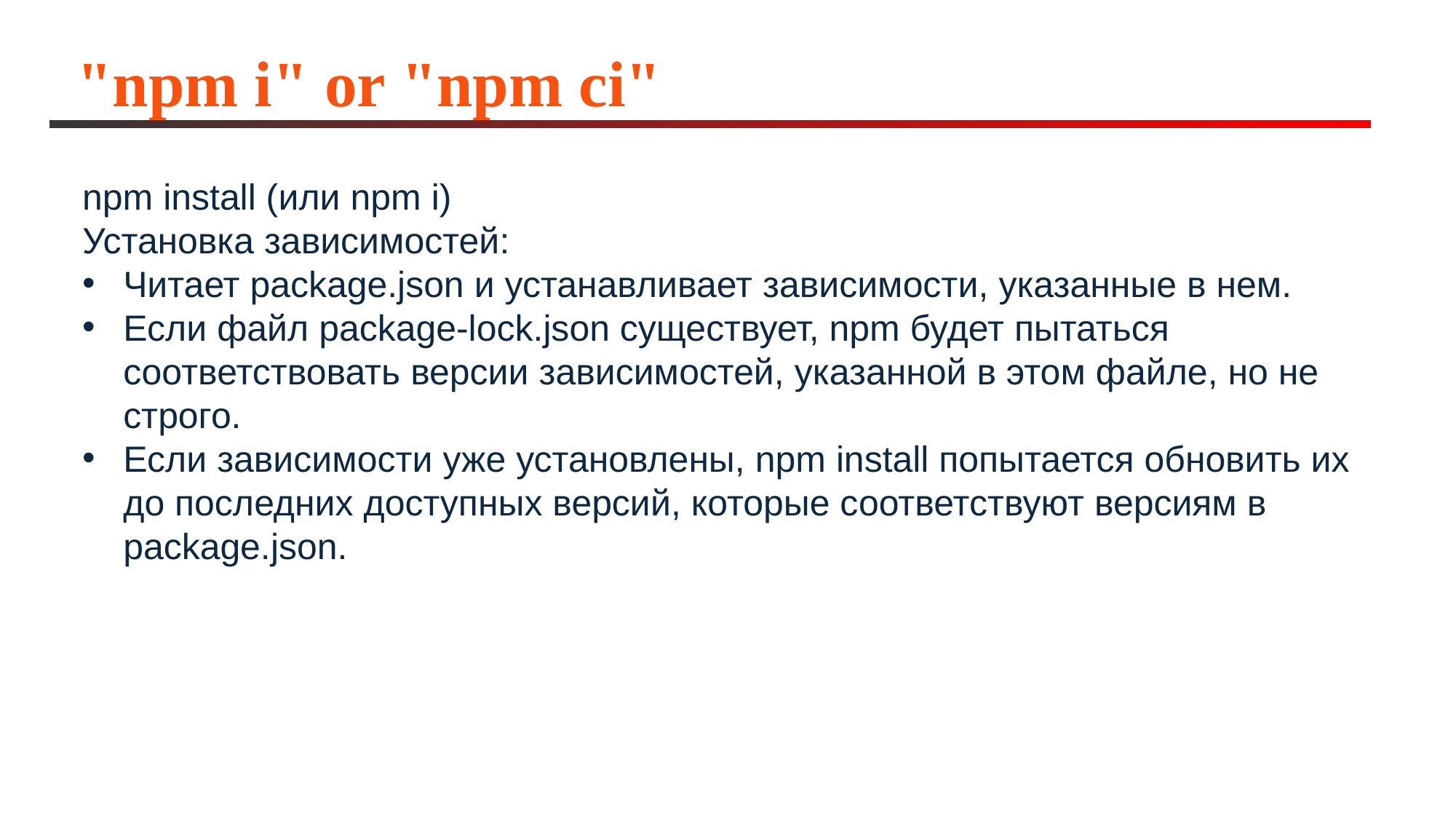

# "npm i" or "npm ci"

npm install (или npm i)
Установка зависимостей:
Читает package.json и устанавливает зависимости, указанные в нем.
Если файл package-lock.json существует, npm будет пытаться соответствовать версии зависимостей, указанной в этом файле, но не строго.
Если зависимости уже установлены, npm install попытается обновить их до последних доступных версий, которые соответствуют версиям в package.json.